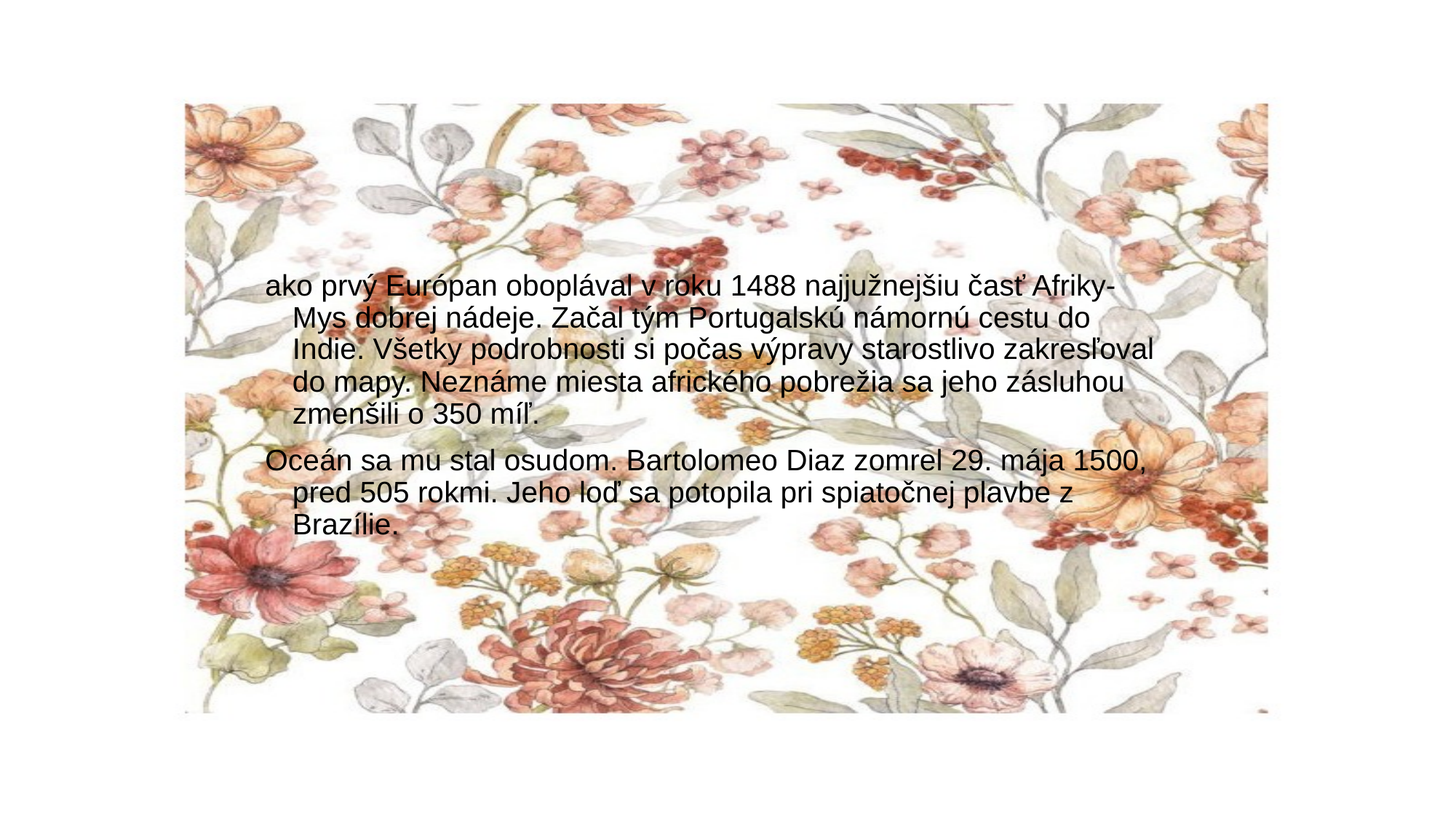

#
ako prvý Európan oboplával v roku 1488 najjužnejšiu časť Afriky- Mys dobrej nádeje. Začal tým Portugalskú námornú cestu do Indie. Všetky podrobnosti si počas výpravy starostlivo zakresľoval do mapy. Neznáme miesta afrického pobrežia sa jeho zásluhou zmenšili o 350 míľ.
Oceán sa mu stal osudom. Bartolomeo Diaz zomrel 29. mája 1500, pred 505 rokmi. Jeho loď sa potopila pri spiatočnej plavbe z Brazílie.